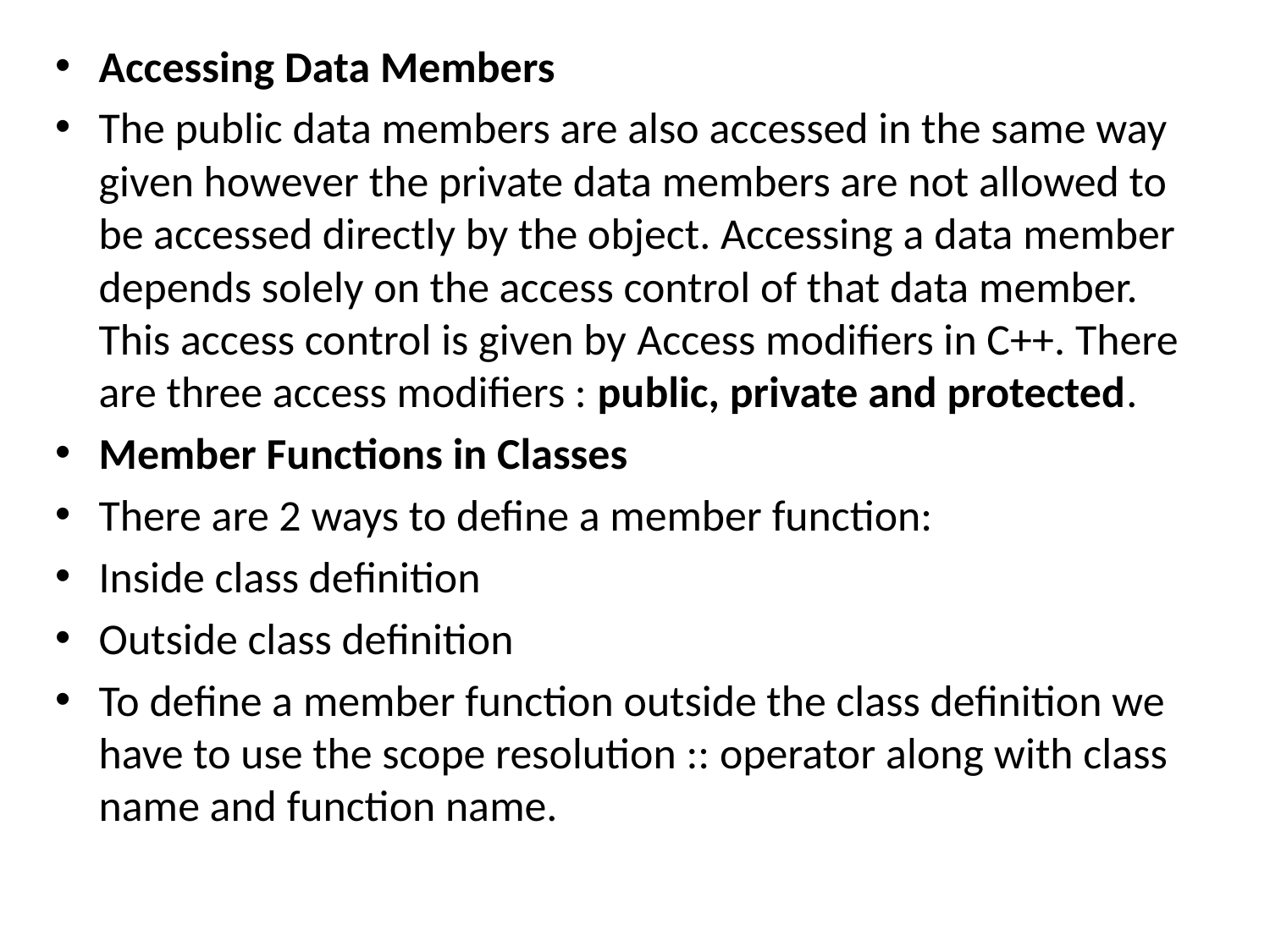

Accessing Data Members
The public data members are also accessed in the same way given however the private data members are not allowed to be accessed directly by the object. Accessing a data member depends solely on the access control of that data member.
This access control is given by Access modifiers in C++. There are three access modifiers : public, private and protected.
Member Functions in Classes
There are 2 ways to define a member function:
Inside class definition
Outside class definition
To define a member function outside the class definition we have to use the scope resolution :: operator along with class name and function name.